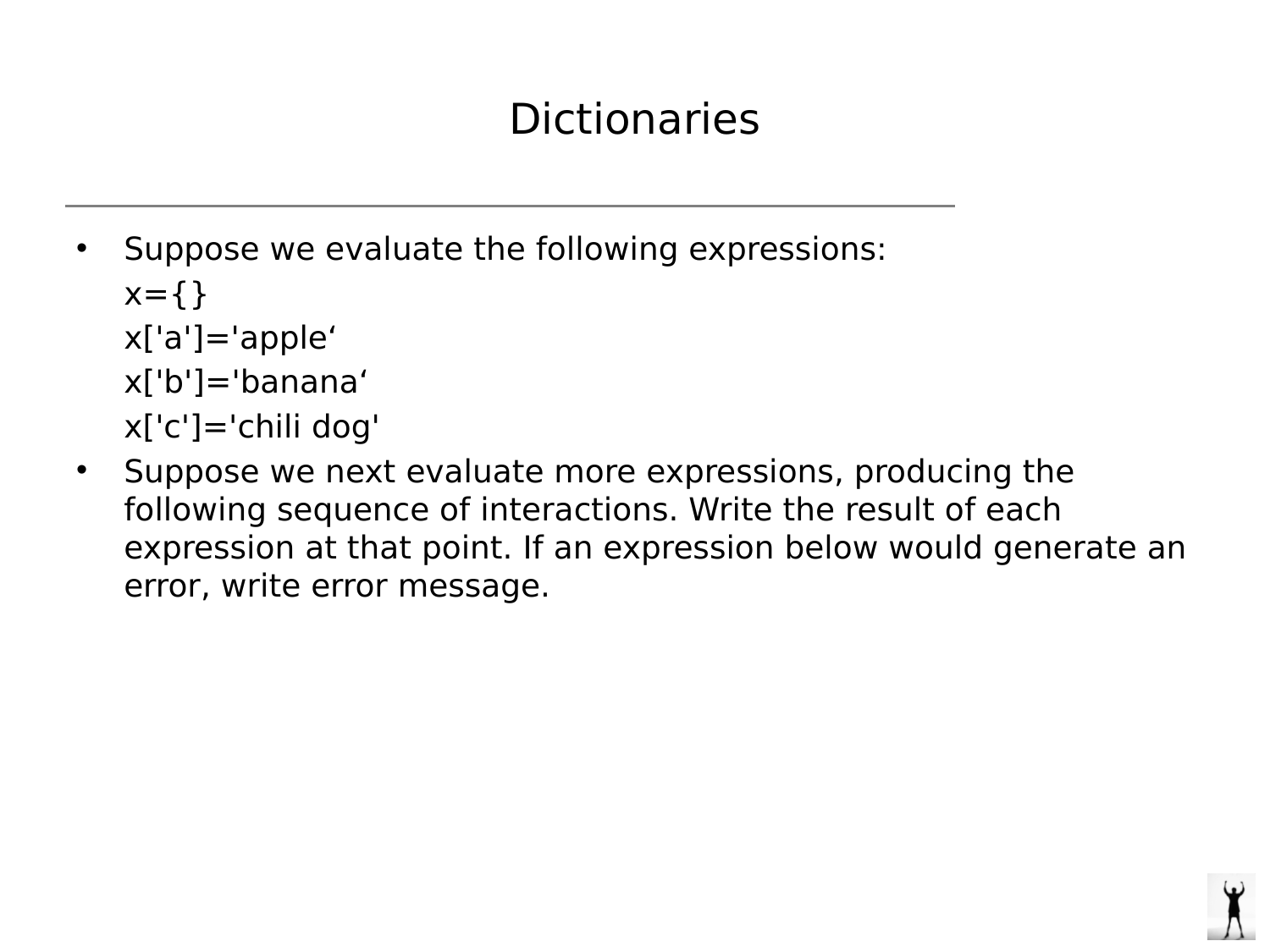

# Dictionaries
Suppose we evaluate the following expressions:
	x={}
	x['a']='apple‘
	x['b']='banana‘
	x['c']='chili dog'
Suppose we next evaluate more expressions, producing the following sequence of interactions. Write the result of each expression at that point. If an expression below would generate an error, write error message.